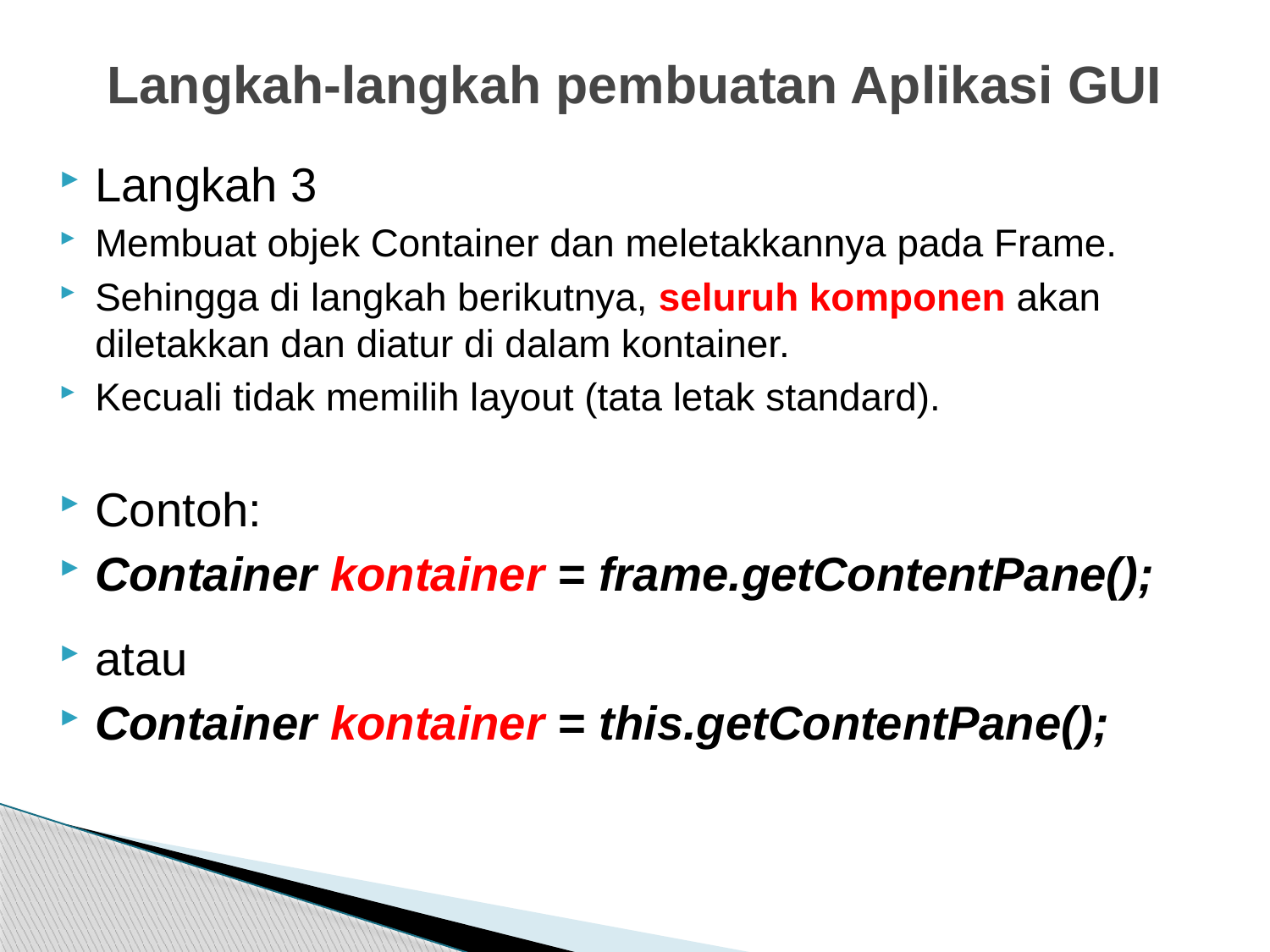

# Langkah-langkah pembuatan Aplikasi GUI
Langkah 3
Membuat objek Container dan meletakkannya pada Frame.
Sehingga di langkah berikutnya, seluruh komponen akan diletakkan dan diatur di dalam kontainer.
Kecuali tidak memilih layout (tata letak standard).

Contoh:
Container kontainer = frame.getContentPane();
atau
Container kontainer = this.getContentPane();